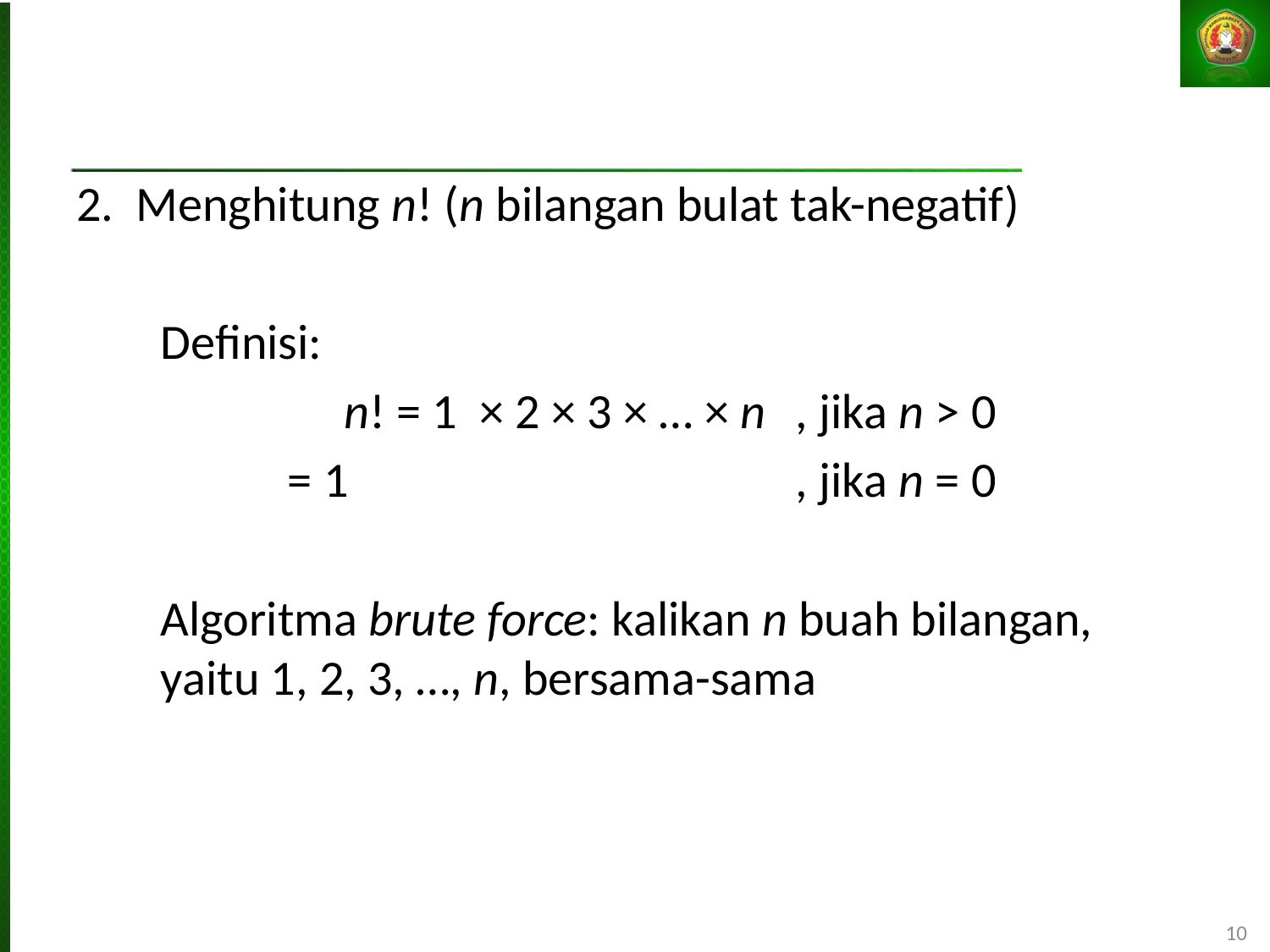

2.  Menghitung n! (n bilangan bulat tak-negatif)

	Definisi:
		     n! = 1  × 2 × 3 × … × n	, jika n > 0
	    	= 1				, jika n = 0

	Algoritma brute force: kalikan n buah bilangan, yaitu 1, 2, 3, …, n, bersama-sama
10